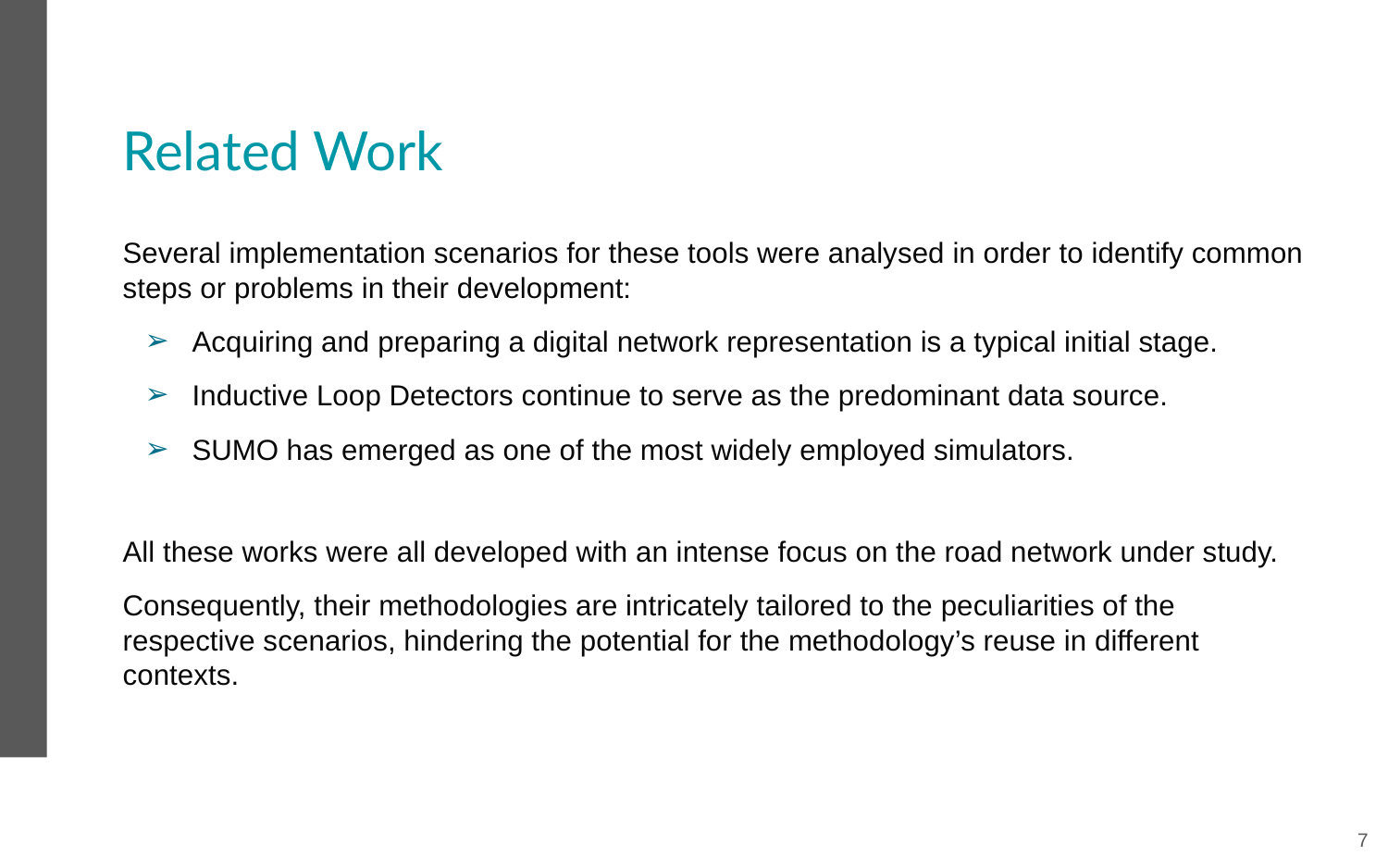

# Related Work
Several implementation scenarios for these tools were analysed in order to identify common steps or problems in their development:
Acquiring and preparing a digital network representation is a typical initial stage.
Inductive Loop Detectors continue to serve as the predominant data source.
SUMO has emerged as one of the most widely employed simulators.
All these works were all developed with an intense focus on the road network under study.
Consequently, their methodologies are intricately tailored to the peculiarities of the respective scenarios, hindering the potential for the methodology’s reuse in different contexts.
7